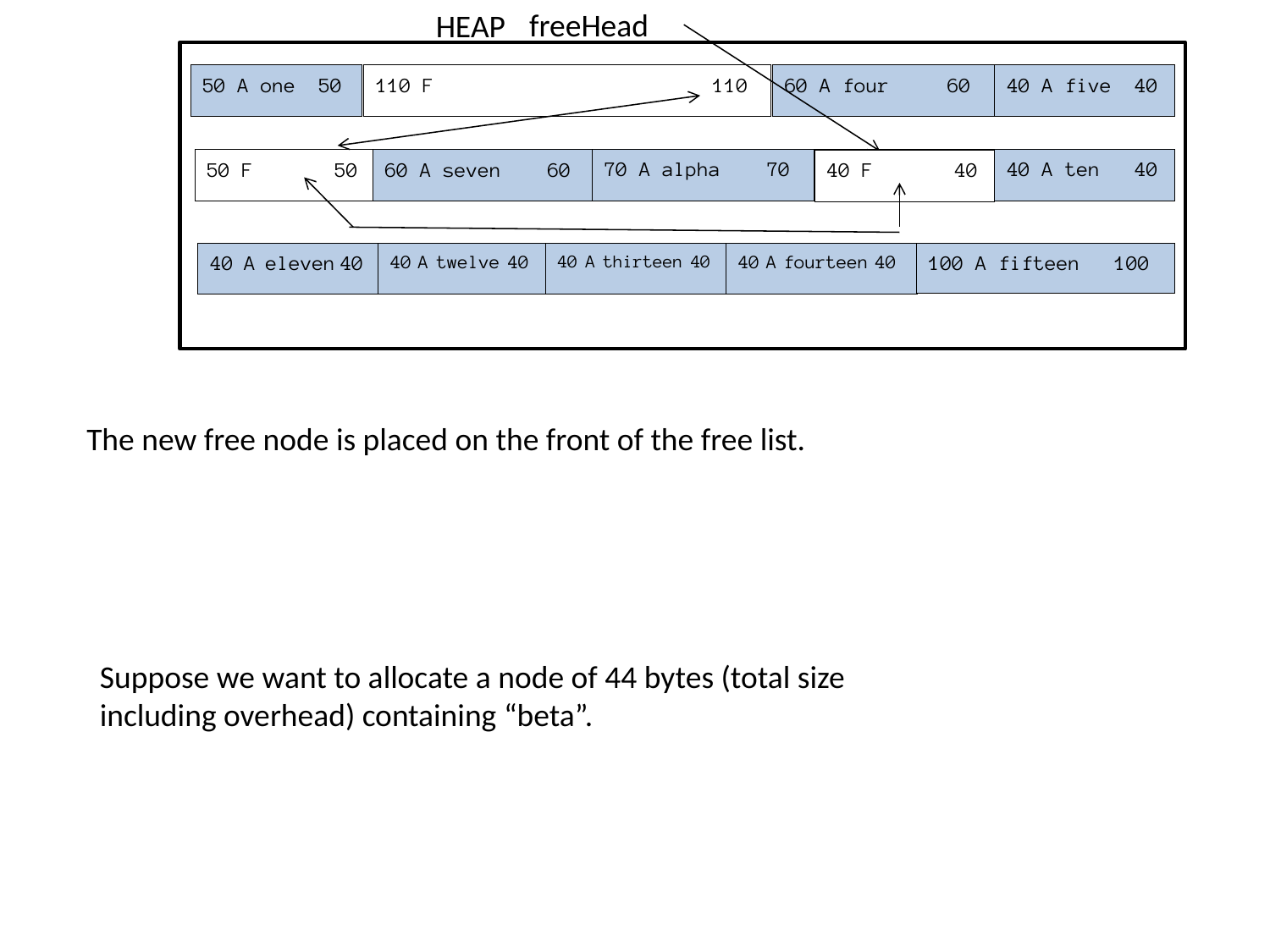

HEAP
freeHead

110 F                        110
50 A one  50
60 A four     60
40 A five  40
70 A alpha    70
40 A ten   40
60 A seven    60
110 F                        110
50 F       50
40 F       40
40 A fourteen 40
100 A fifteen   100
40 A eleven 40
40 A twelve 40
40 A thirteen 40
The new free node is placed on the front of the free list.
Suppose we want to allocate a node of 44 bytes (total size including overhead) containing “beta”.